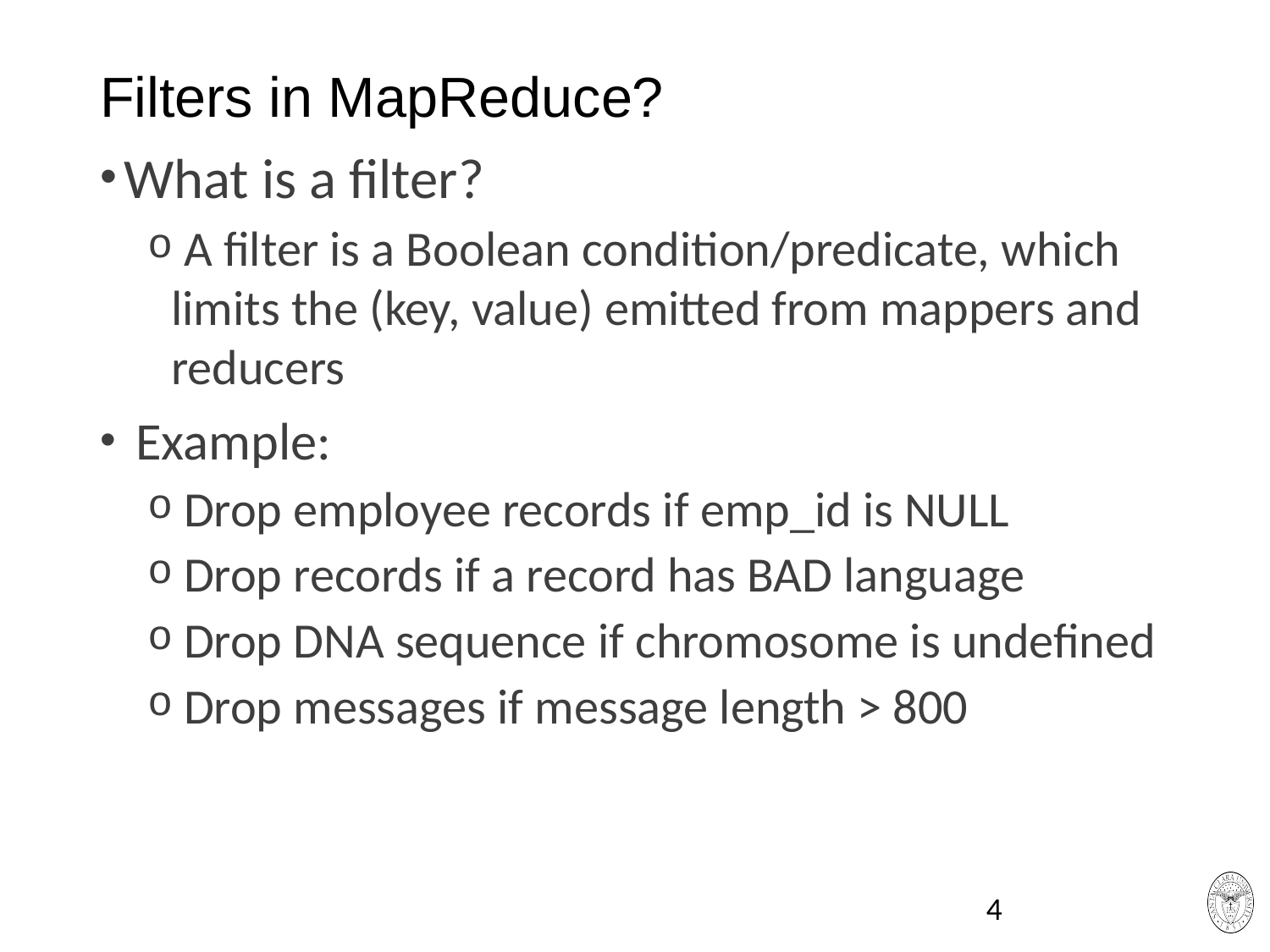

# Filters in MapReduce?
What is a filter?
 A filter is a Boolean condition/predicate, which limits the (key, value) emitted from mappers and reducers
 Example:
 Drop employee records if emp_id is NULL
 Drop records if a record has BAD language
 Drop DNA sequence if chromosome is undefined
 Drop messages if message length > 800
4